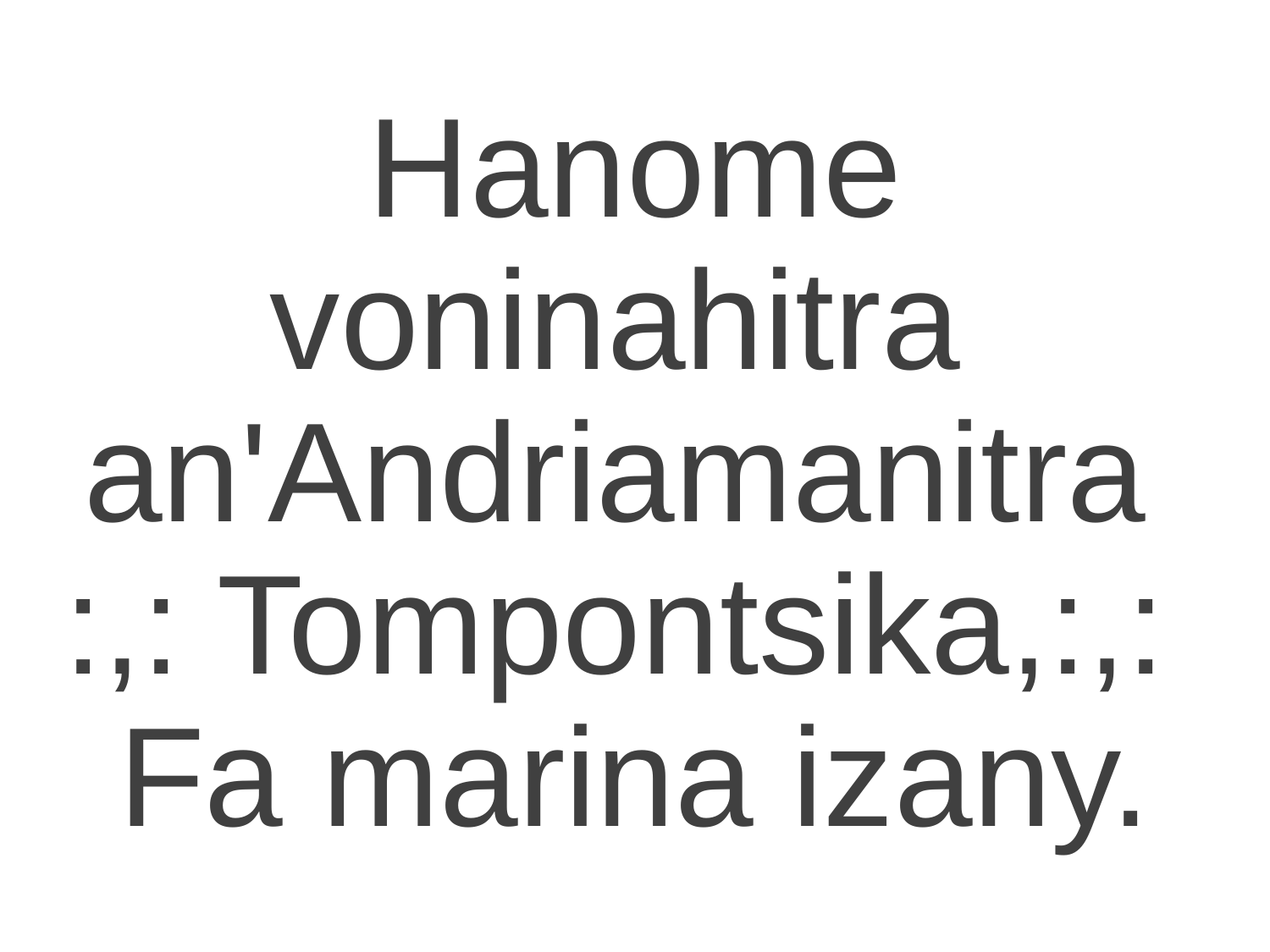

Hanome voninahitra
an'Andriamanitra
:,: Tompontsika,:,:
Fa marina izany.